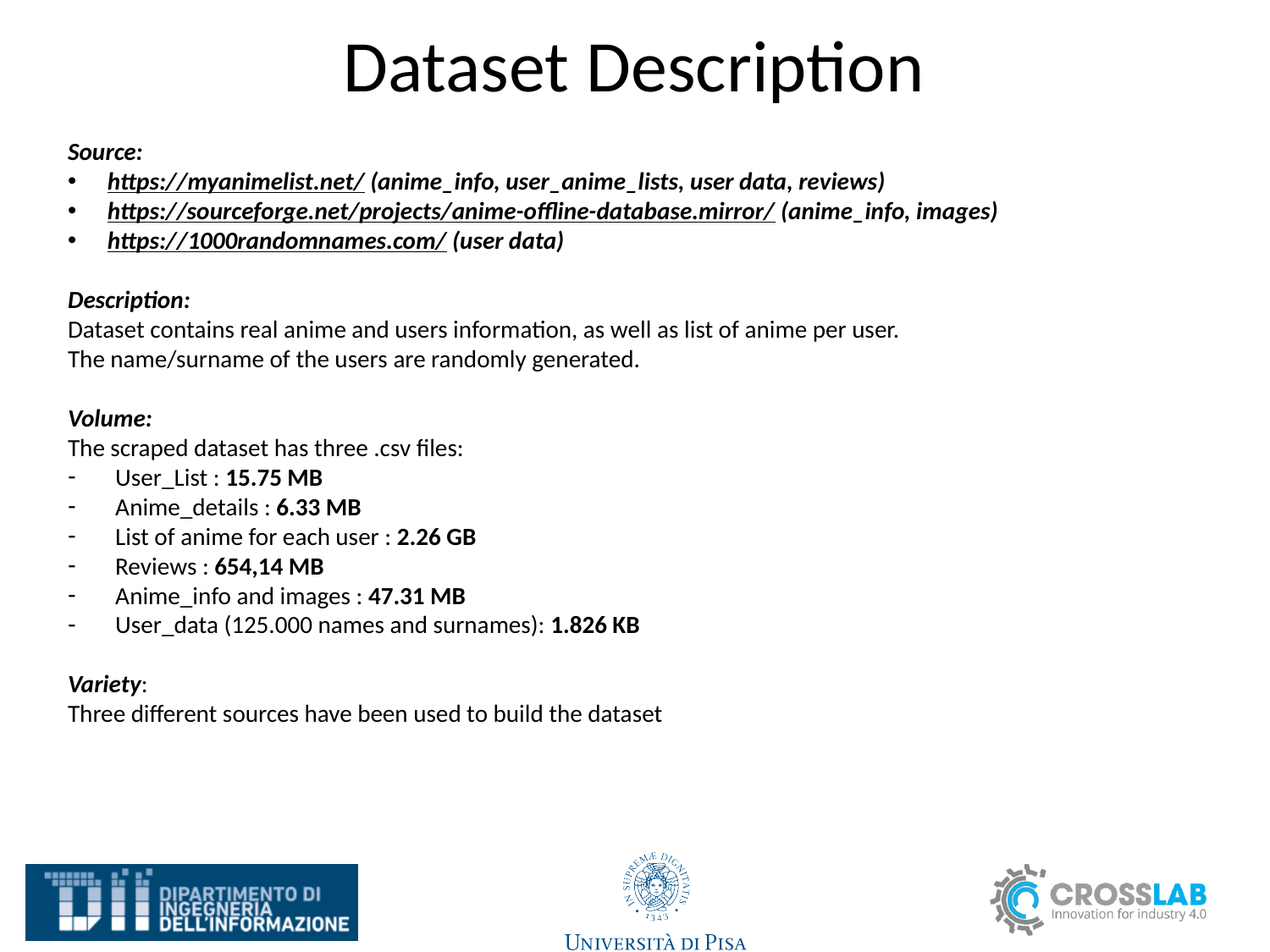

# Dataset Description
Source:
https://myanimelist.net/ (anime_info, user_anime_lists, user data, reviews)
https://sourceforge.net/projects/anime-offline-database.mirror/ (anime_info, images)
https://1000randomnames.com/ (user data)

Description:
Dataset contains real anime and users information, as well as list of anime per user.
The name/surname of the users are randomly generated.

Volume:
The scraped dataset has three .csv files:
User_List : 15.75 MB
Anime_details : 6.33 MB
List of anime for each user : 2.26 GB
Reviews : 654,14 MB
Anime_info and images : 47.31 MB
User_data (125.000 names and surnames): 1.826 KB

Variety:
Three different sources have been used to build the dataset